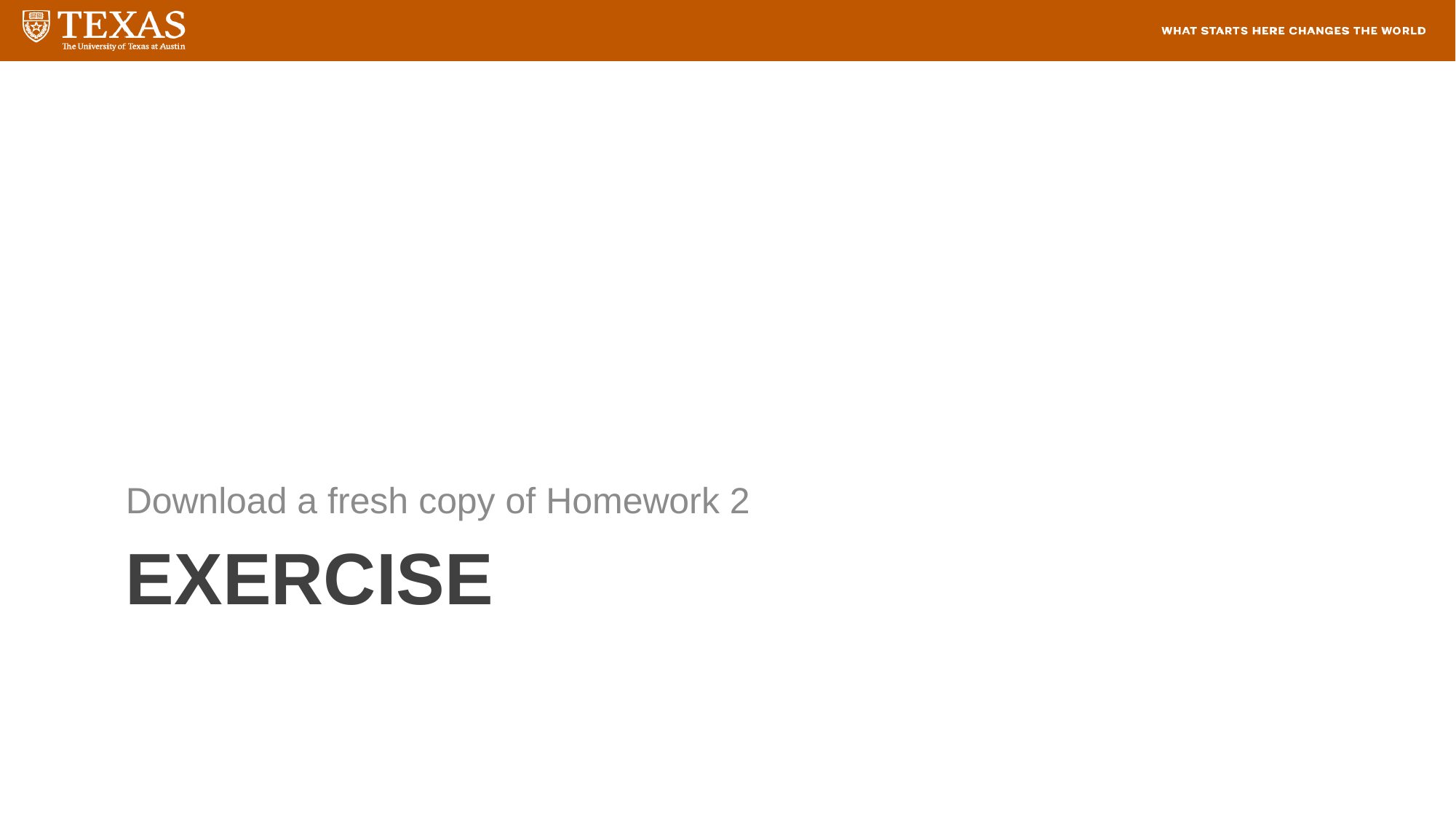

Download a fresh copy of Homework 2
# Exercise